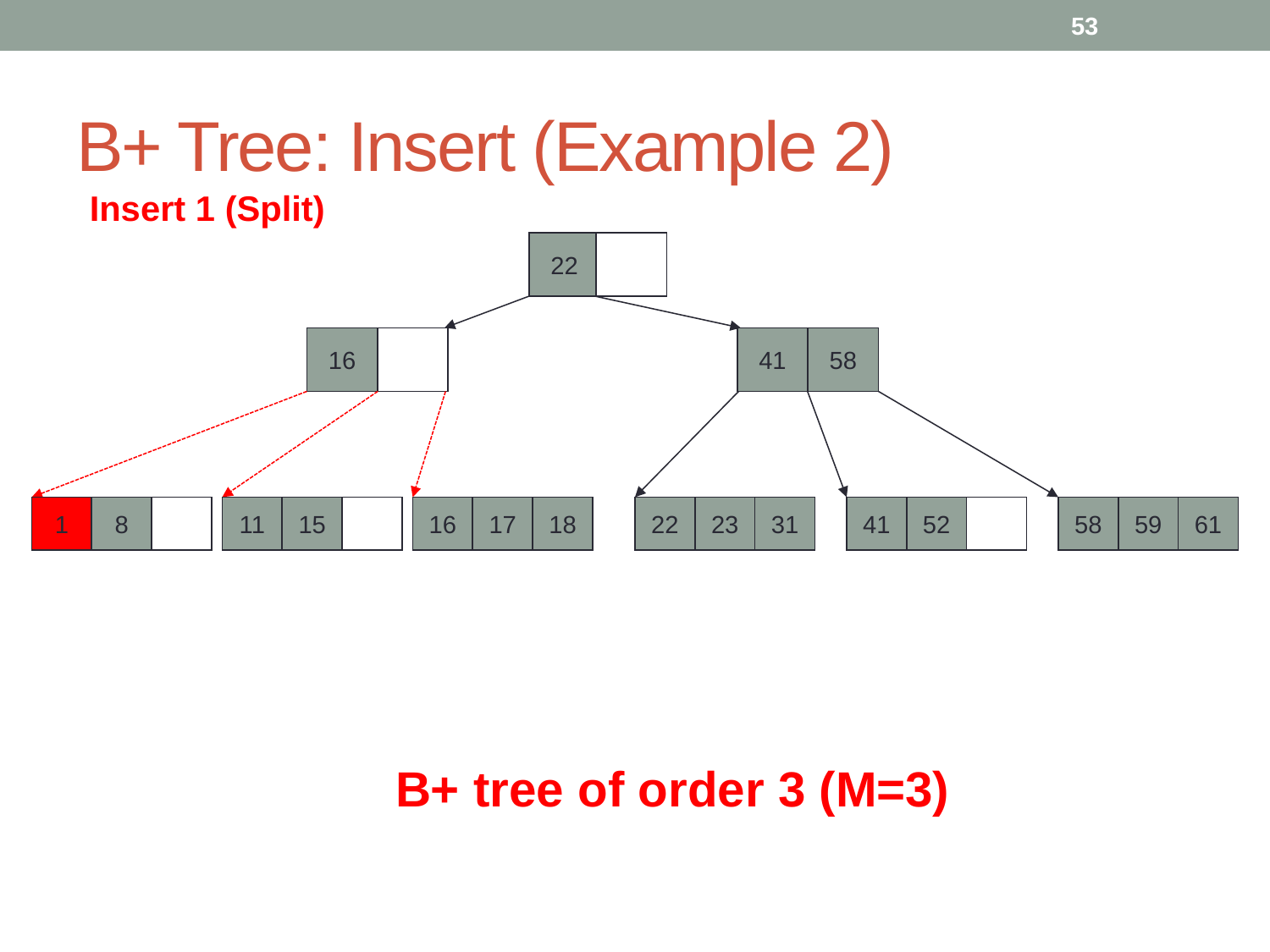

53
# B+ Tree: Insert (Example 2)
Insert 1 (Split)
22

16

41
58

1
8

11
15

16
17
18
22
23
31
41
52

58
59
61
B+ tree of order 3 (M=3)